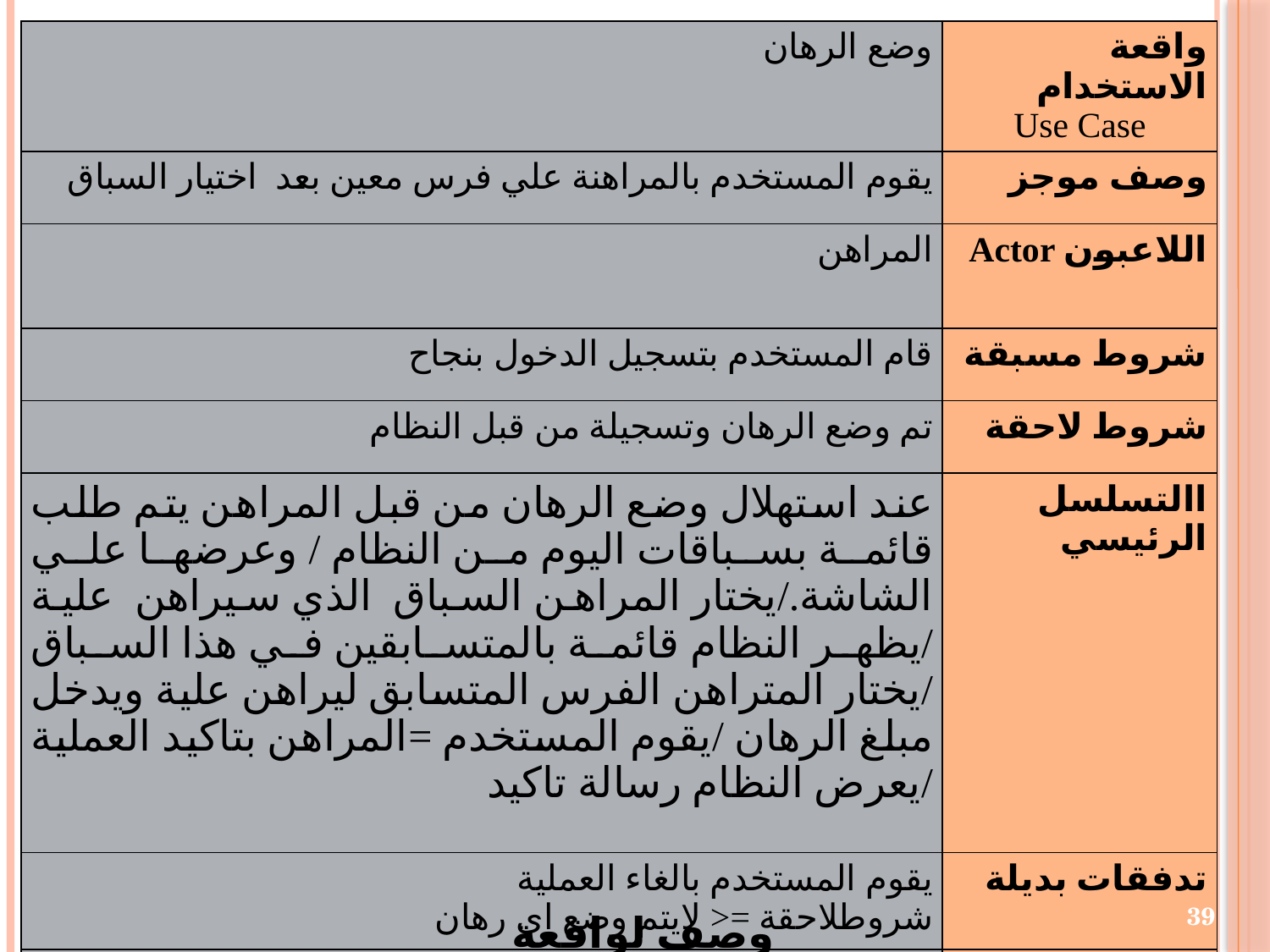

| وضع الرهان | واقعة الاستخدام Use Case |
| --- | --- |
| يقوم المستخدم بالمراهنة علي فرس معين بعد اختيار السباق | وصف موجز |
| المراهن | اللاعبون Actor |
| قام المستخدم بتسجيل الدخول بنجاح | شروط مسبقة |
| تم وضع الرهان وتسجيلة من قبل النظام | شروط لاحقة |
| عند استهلال وضع الرهان من قبل المراهن يتم طلب قائمة بسباقات اليوم من النظام / وعرضها علي الشاشة./يختار المراهن السباق الذي سيراهن علية /يظهر النظام قائمة بالمتسابقين في هذا السباق /يختار المتراهن الفرس المتسابق ليراهن علية ويدخل مبلغ الرهان /يقوم المستخدم =المراهن بتاكيد العملية /يعرض النظام رسالة تاكيد | االتسلسل الرئيسي |
| يقوم المستخدم بالغاء العملية شروطلاحقة =< لايتم وضع اي رهان | تدفقات بديلة |
| رصيد المستخدم لايكفي لتغطية الرهان يتم تنبية المستخدم وتنتهي واقعه الاستخدام | تدفقات استثنائية |
39
وصف لواقعة استخدام كاملة